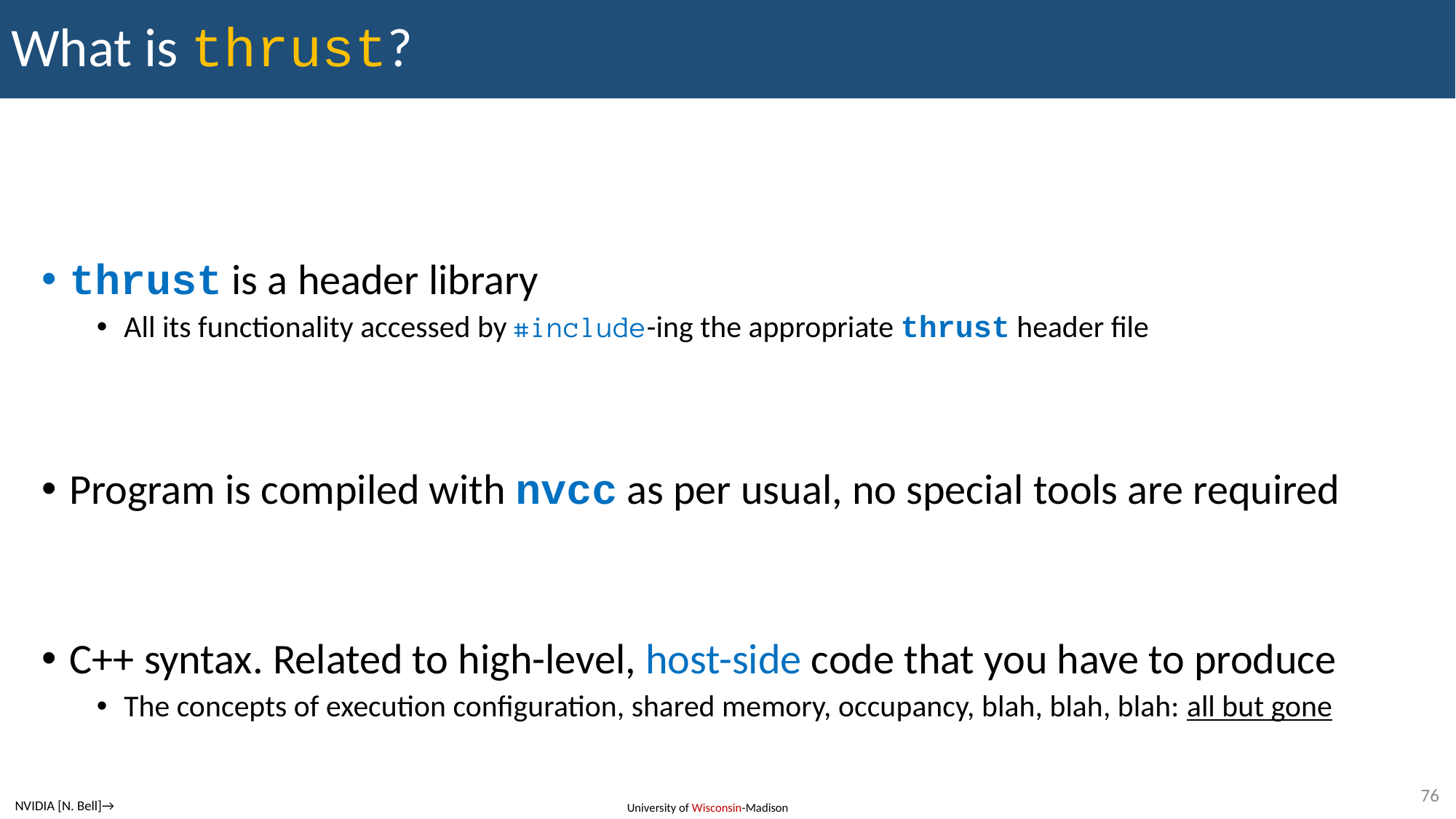

# What is thrust?

thrust is a header library
All its functionality accessed by #include-ing the appropriate thrust header file

Program is compiled with nvcc as per usual, no special tools are required

C++ syntax. Related to high-level, host-side code that you have to produce
The concepts of execution configuration, shared memory, occupancy, blah, blah, blah: all but gone

76
NVIDIA [N. Bell]→